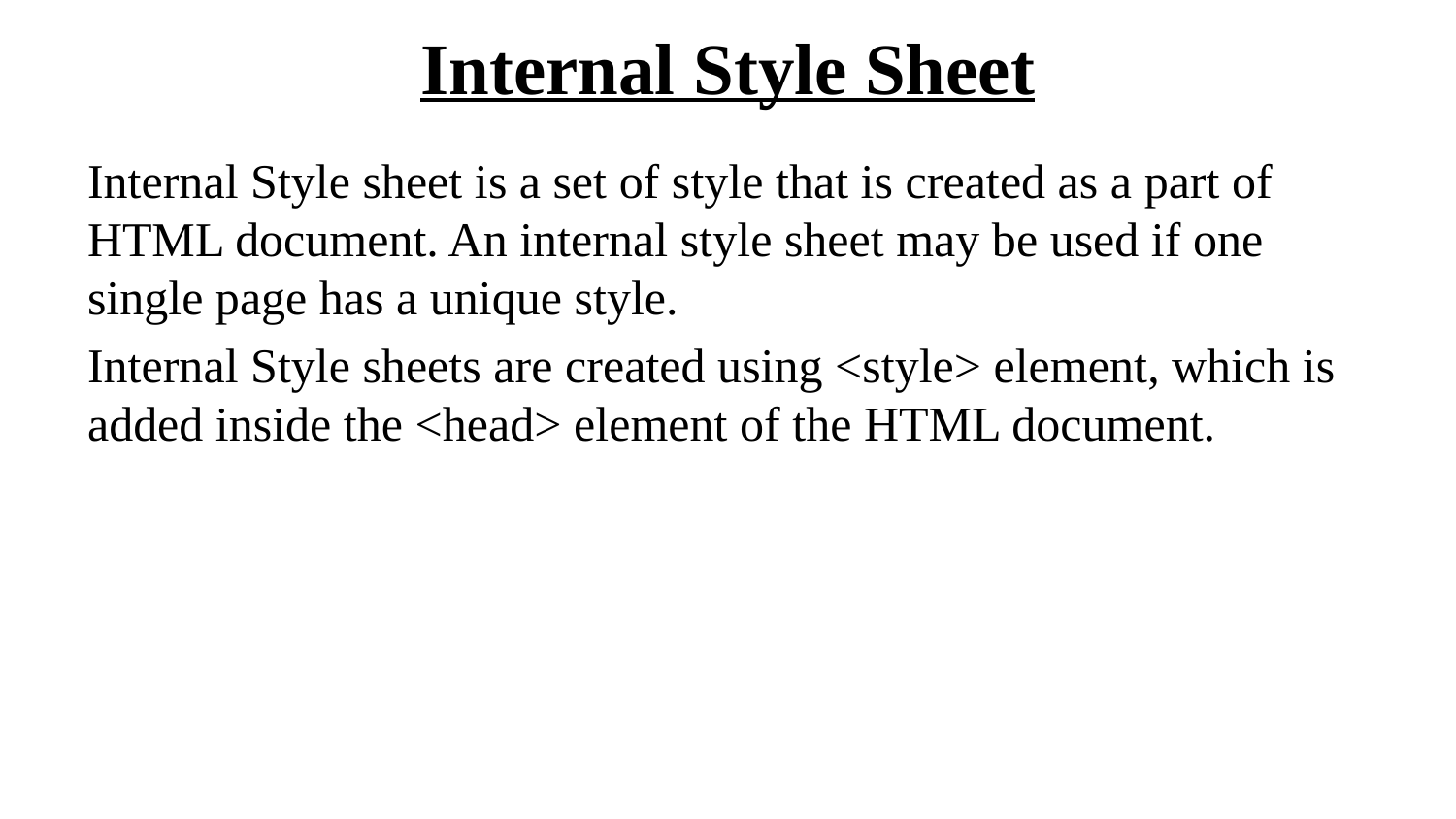

# Internal Style Sheet
Internal Style sheet is a set of style that is created as a part of HTML document. An internal style sheet may be used if one single page has a unique style.
Internal Style sheets are created using <style> element, which is added inside the <head> element of the HTML document.